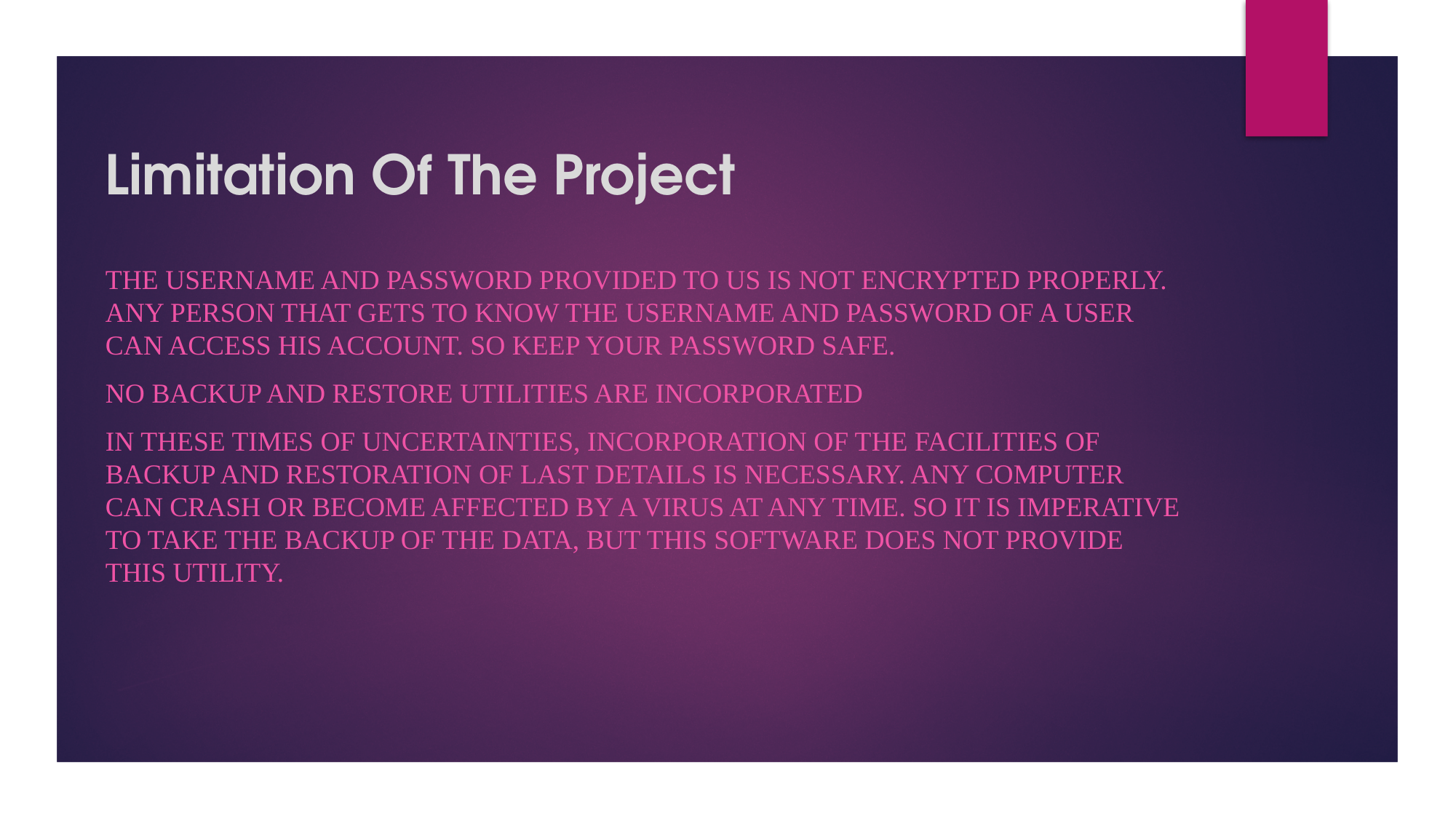

# Limitation Of The Project
The username and password provided to us is not encrypted properly. Any person that gets to know the username and password of a user can access his account. So keep your password safe.
No Backup And Restore Utilities Are Incorporated
In these times of uncertainties, incorporation of the facilities of backup and restoration of last details is necessary. Any computer can crash or become affected by a virus at any time. So it is imperative to take the backup of the data, but this software does not provide this utility.